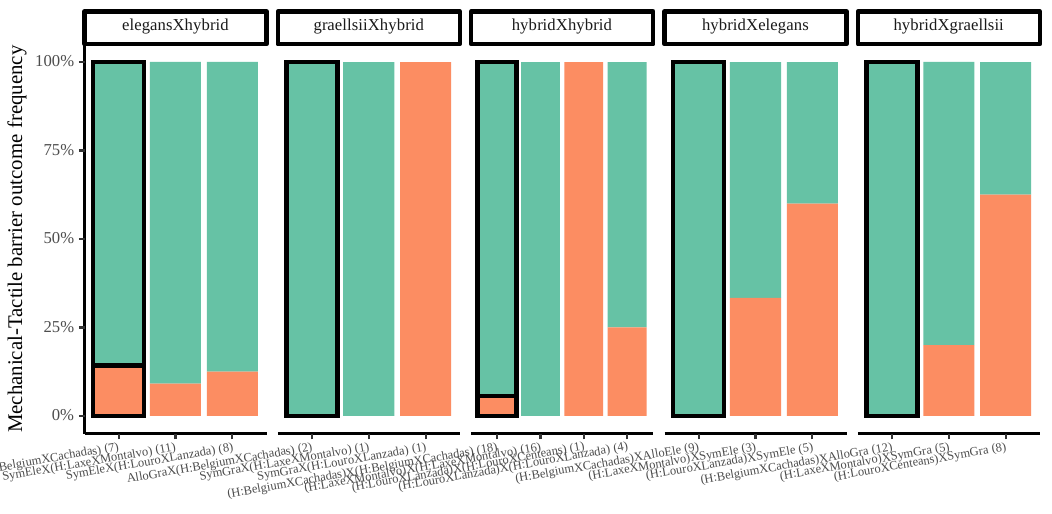

elegansXhybrid
graellsiiXhybrid
hybridXhybrid
hybridXelegans
hybridXgraellsii

100%

75%

Mechanical-Tactile barrier outcome frequency
50%

25%

0%

SymEleX(H:LouroXLanzada) (8)
(H:LouroXLanzada)XSymEle (5)
(H:LaxeXMontalvo)XSymEle (3)
SymGraX(H:LouroXLanzada) (1)
SymGraX(H:LaxeXMontalvo) (1)
(H:LaxeXMontalvo)XSymGra (5)
(H:LouroXCenteans)XSymGra (8)
SymEleX(H:LaxeXMontalvo) (11)
AlloEleX(H:BelgiumXCachadas) (7)
(H:BelgiumXCachadas)XAlloEle (9)
AlloGraX(H:BelgiumXCachadas) (2)
(H:BelgiumXCachadas)XAlloGra (12)
(H:LouroXLanzada)X(H:LouroXLanzada) (4)
(H:LouroXLanzada)X(H:LouroXCenteans) (1)
(H:LaxeXMontalvo)X(H:LaxeXMontalvo) (16)
(H:BelgiumXCachadas)X(H:BelgiumXCachadas) (18)